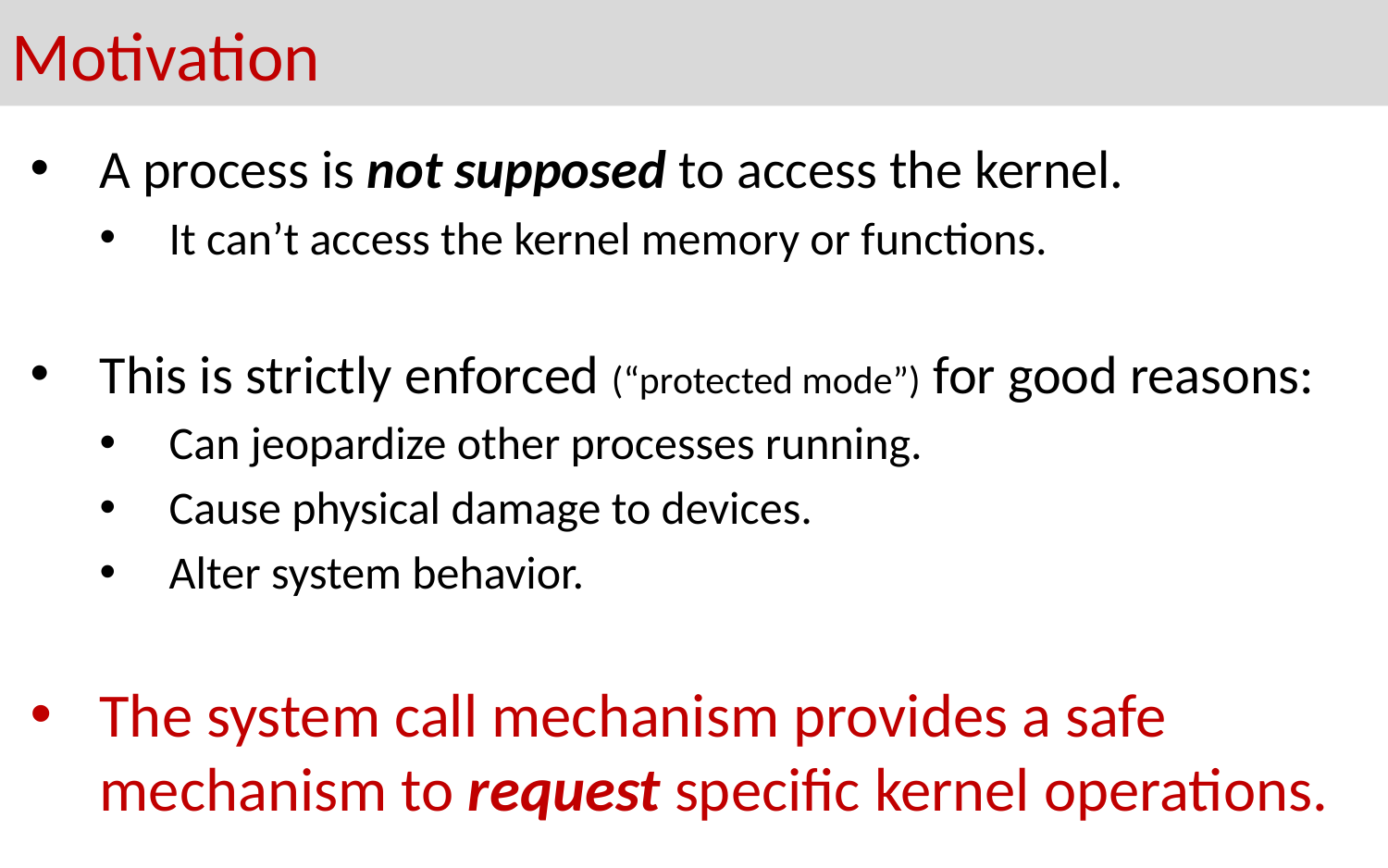

# Motivation
A process is not supposed to access the kernel.
It can’t access the kernel memory or functions.

This is strictly enforced (“protected mode”) for good reasons:
Can jeopardize other processes running.
Cause physical damage to devices.
Alter system behavior.

The system call mechanism provides a safe mechanism to request specific kernel operations.